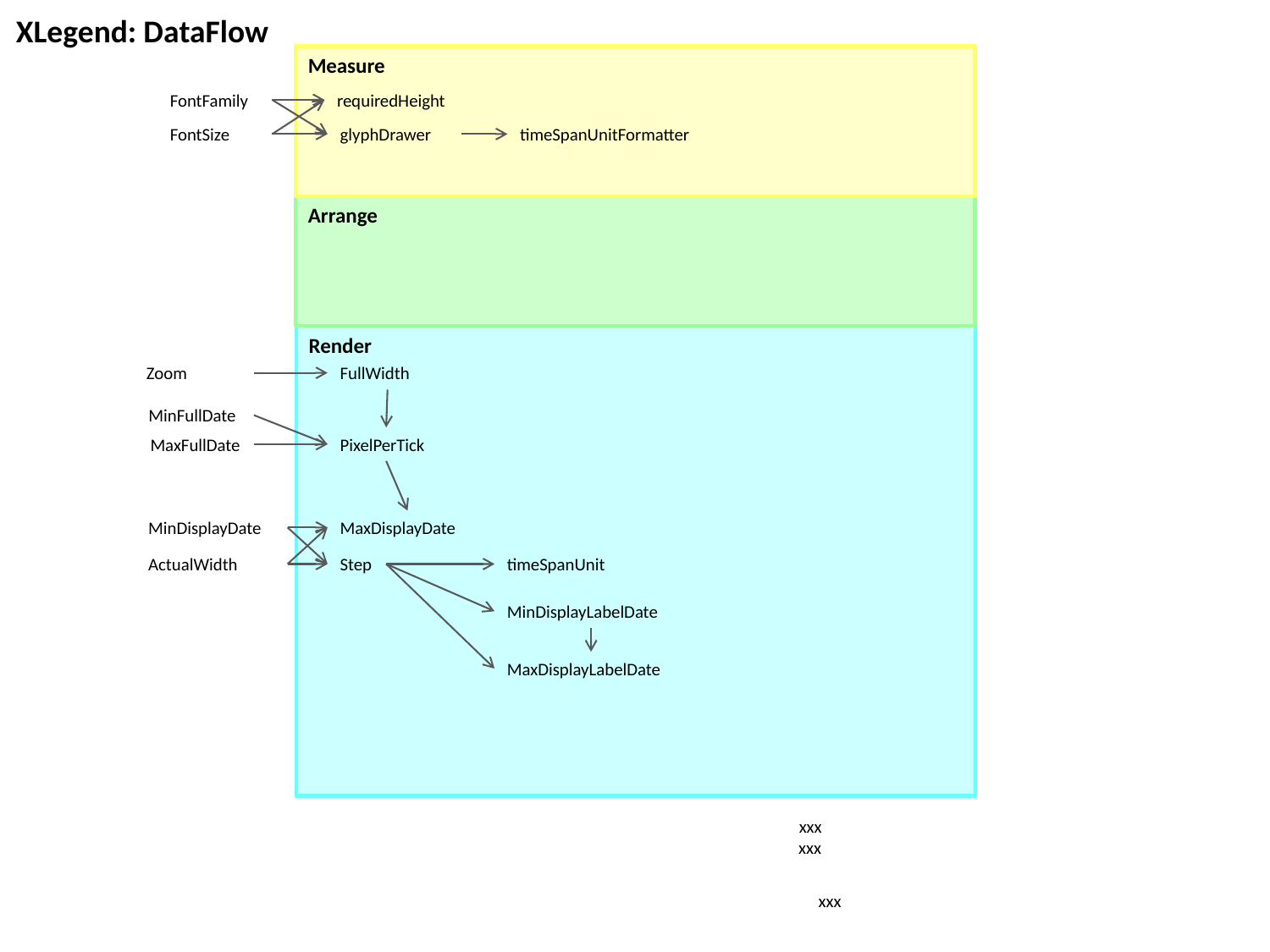

XLegend: DataFlow
Measure
FontFamily
requiredHeight
timeSpanUnitFormatter
FontSize
glyphDrawer
Arrange
Render
Zoom
FullWidth
MinFullDate
MaxFullDate
PixelPerTick
MinDisplayDate
MaxDisplayDate
ActualWidth
Step
timeSpanUnit
MinDisplayLabelDate
MaxDisplayLabelDate
xxx
xxx
xxx